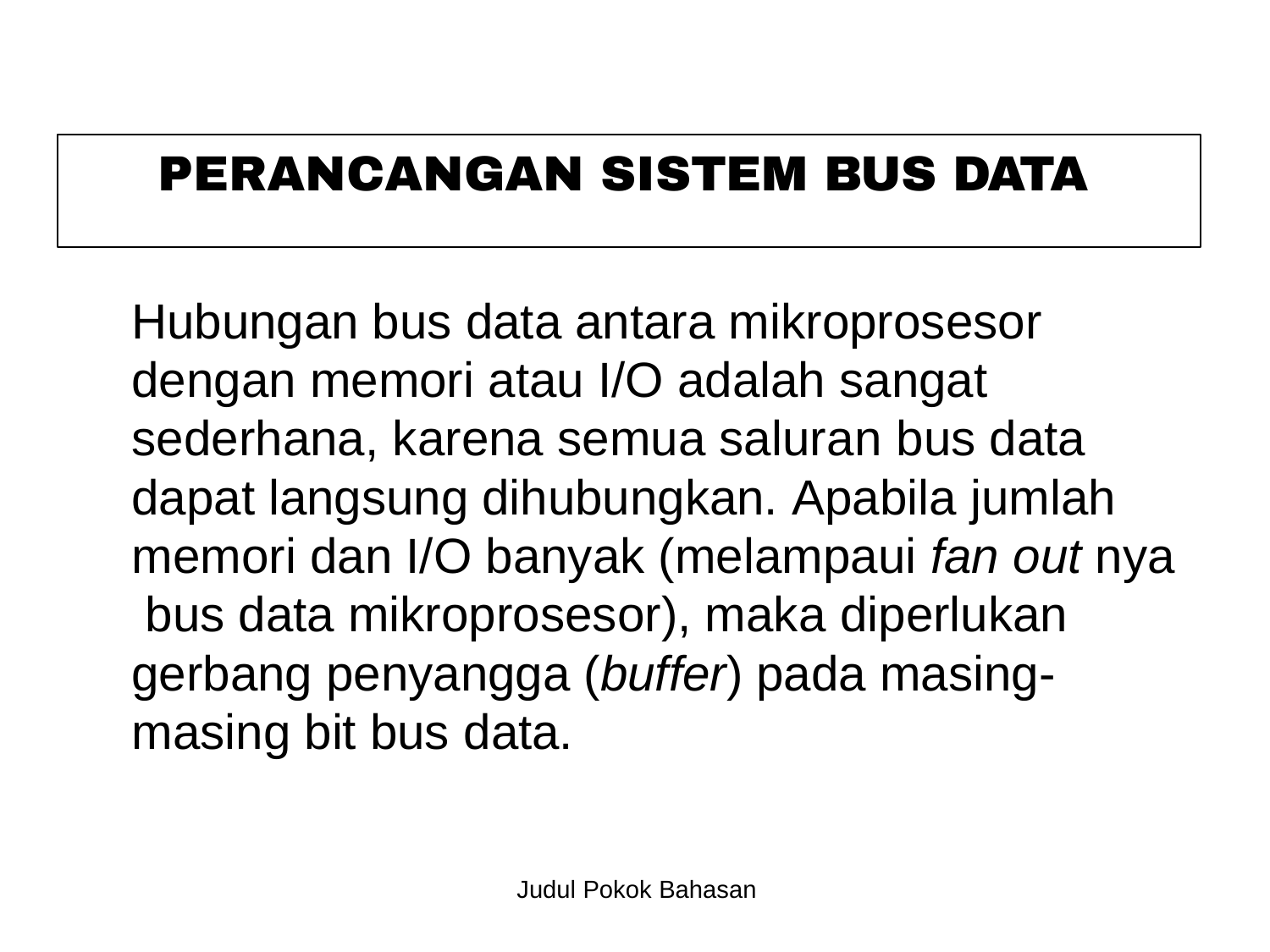

# PERANCANGAN SISTEM BUS DATA
Hubungan bus data antara mikroprosesor  dengan memori atau I/O adalah sangat  sederhana, karena semua saluran bus data  dapat langsung dihubungkan. Apabila jumlah  memori dan I/O banyak (melampaui fan out nya  bus data mikroprosesor), maka diperlukan  gerbang penyangga (buffer) pada masing-  masing bit bus data.
Judul Pokok Bahasan